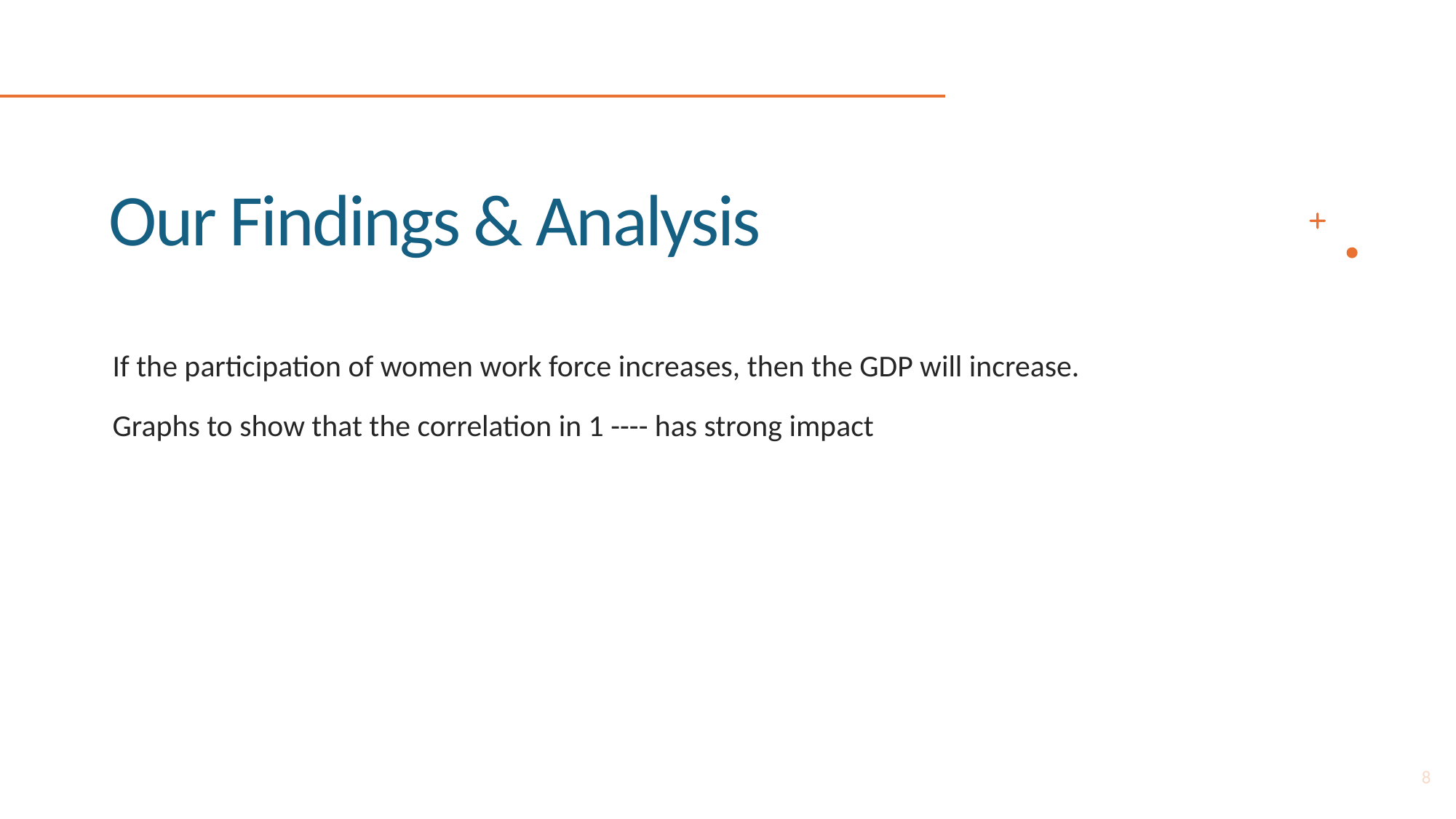

# Our Findings & Analysis
If the participation of women work force increases, then the GDP will increase.
Graphs to show that the correlation in 1 ---- has strong impact
8